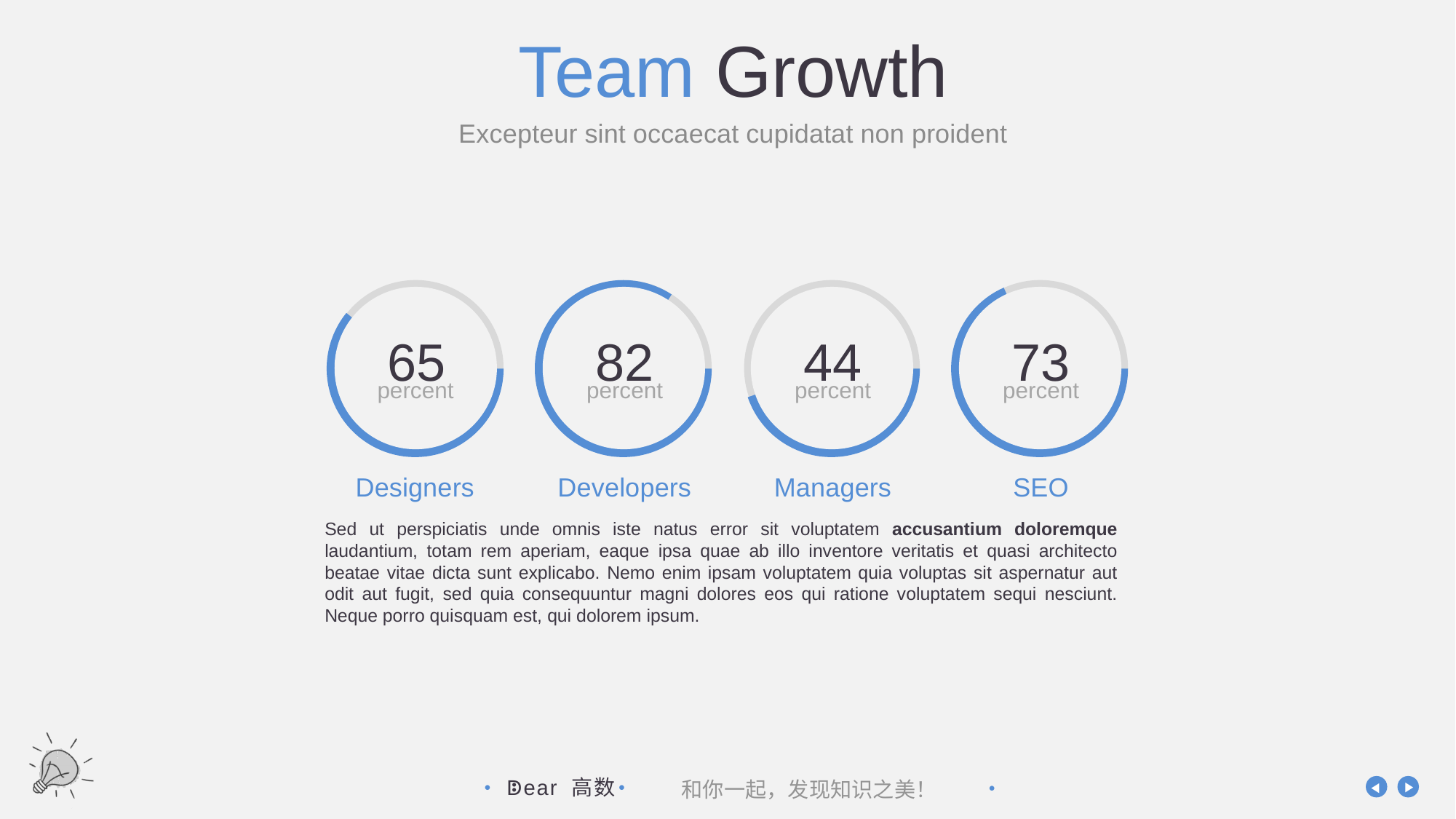

# Team Growth
Excepteur sint occaecat cupidatat non proident

65
percent

82
percent

44
percent

73
percent
Designers
Developers
Managers
SEO
Sed ut perspiciatis unde omnis iste natus error sit voluptatem accusantium doloremque laudantium, totam rem aperiam, eaque ipsa quae ab illo inventore veritatis et quasi architecto beatae vitae dicta sunt explicabo. Nemo enim ipsam voluptatem quia voluptas sit aspernatur aut odit aut fugit, sed quia consequuntur magni dolores eos qui ratione voluptatem sequi nesciunt. Neque porro quisquam est, qui dolorem ipsum.